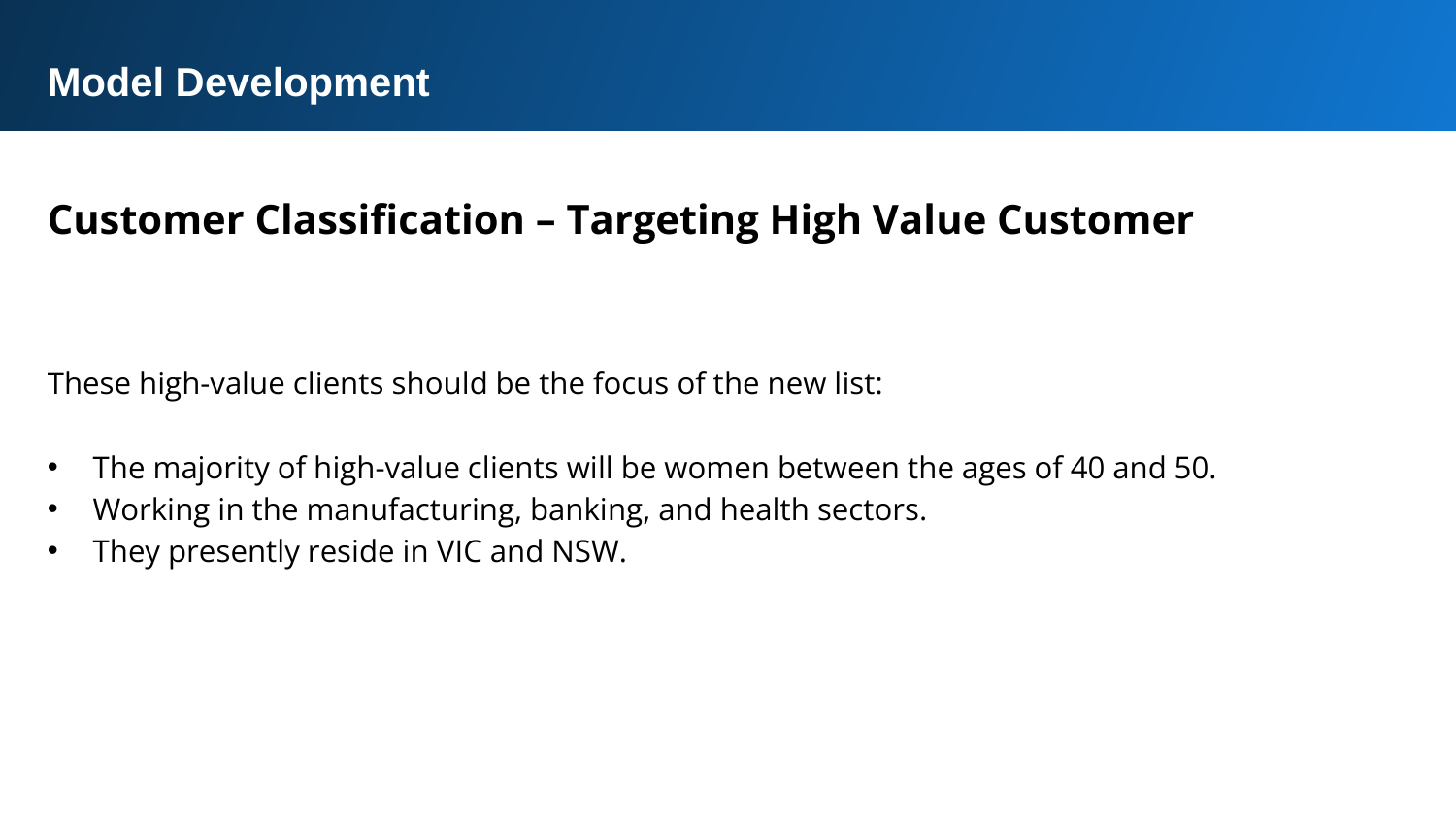

Model Development
Customer Classification – Targeting High Value Customer
These high-value clients should be the focus of the new list:

The majority of high-value clients will be women between the ages of 40 and 50.
Working in the manufacturing, banking, and health sectors.
They presently reside in VIC and NSW.